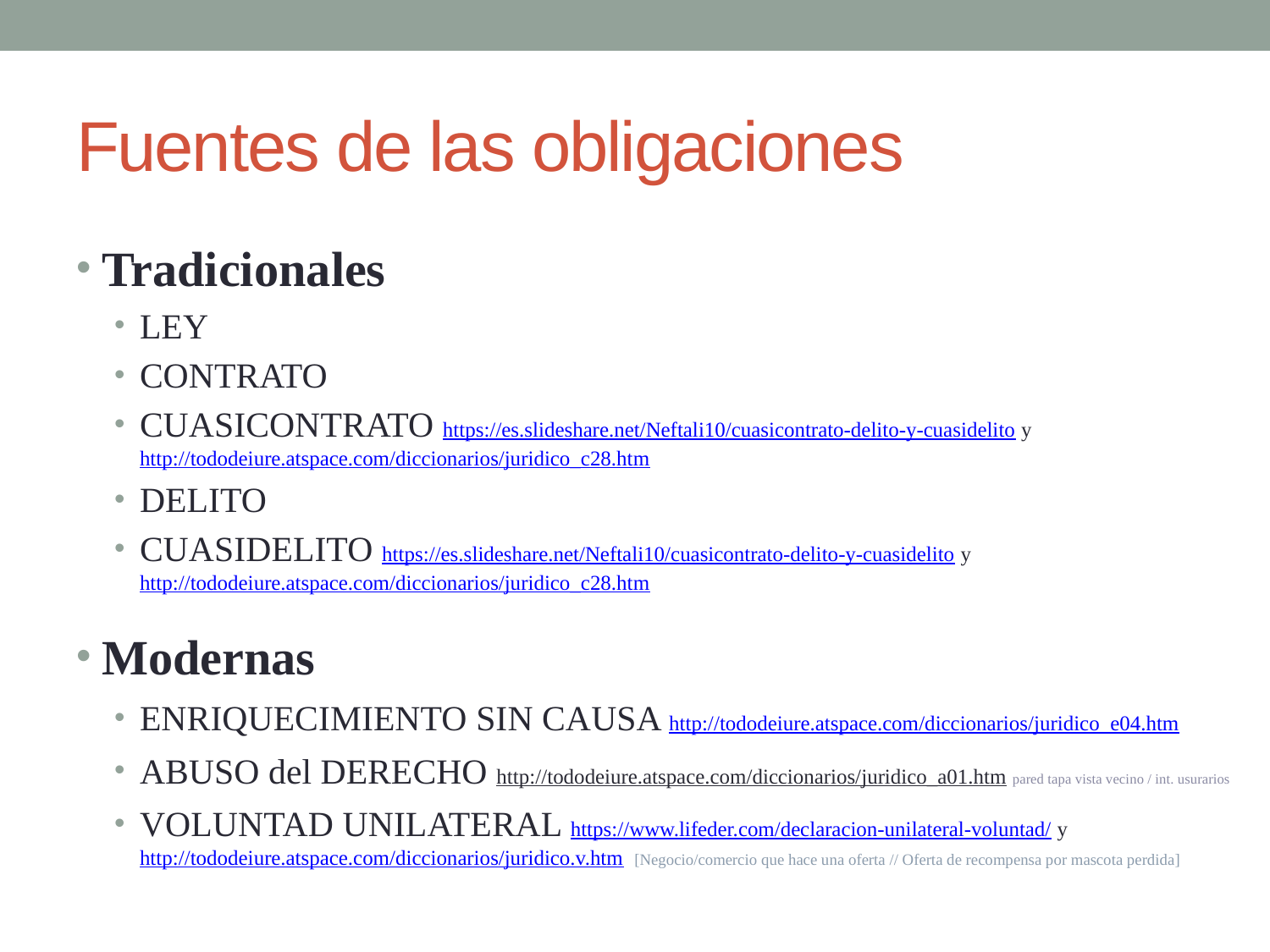

# Fuentes de las obligaciones
Tradicionales
LEY
CONTRATO
CUASICONTRATO https://es.slideshare.net/Neftali10/cuasicontrato-delito-y-cuasidelito y http://tododeiure.atspace.com/diccionarios/juridico_c28.htm
DELITO
CUASIDELITO https://es.slideshare.net/Neftali10/cuasicontrato-delito-y-cuasidelito y http://tododeiure.atspace.com/diccionarios/juridico_c28.htm
Modernas
ENRIQUECIMIENTO SIN CAUSA http://tododeiure.atspace.com/diccionarios/juridico_e04.htm
ABUSO del DERECHO http://tododeiure.atspace.com/diccionarios/juridico_a01.htm pared tapa vista vecino / int. usurarios
VOLUNTAD UNILATERAL https://www.lifeder.com/declaracion-unilateral-voluntad/ y http://tododeiure.atspace.com/diccionarios/juridico.v.htm  [Negocio/comercio que hace una oferta // Oferta de recompensa por mascota perdida]